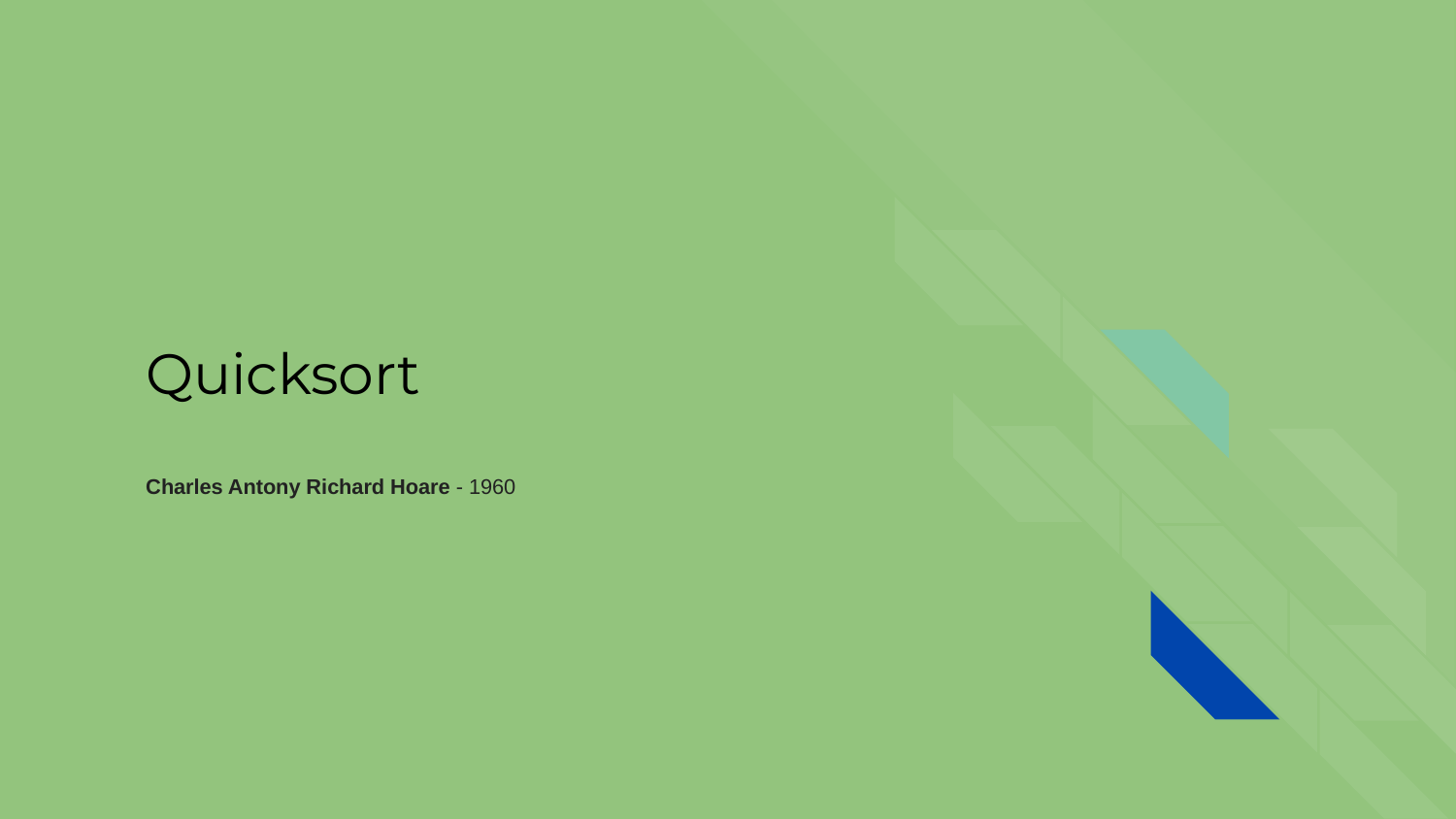

# Quicksort

Charles Antony Richard Hoare - 1960